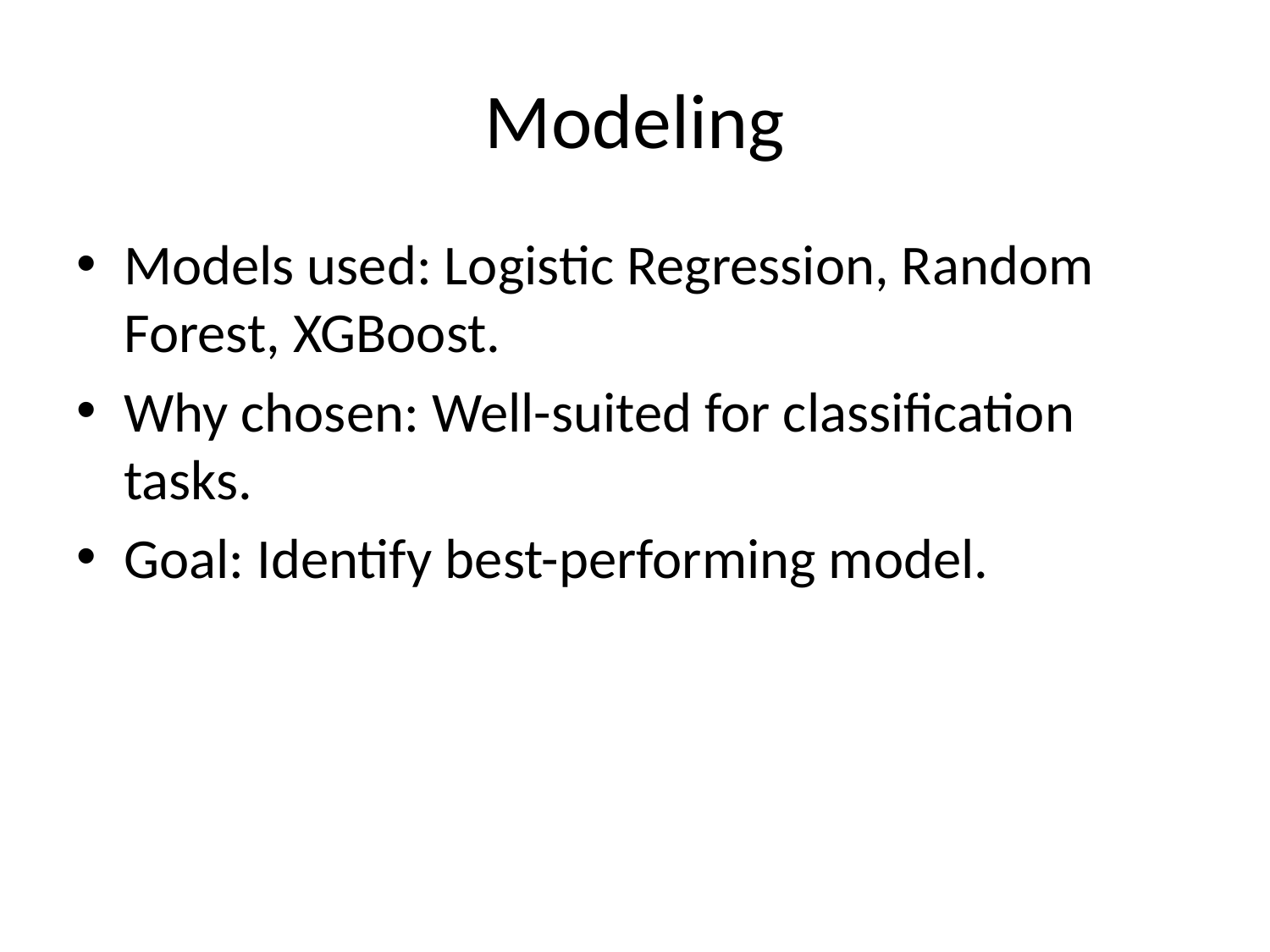

# Modeling
Models used: Logistic Regression, Random Forest, XGBoost.
Why chosen: Well-suited for classification tasks.
Goal: Identify best-performing model.